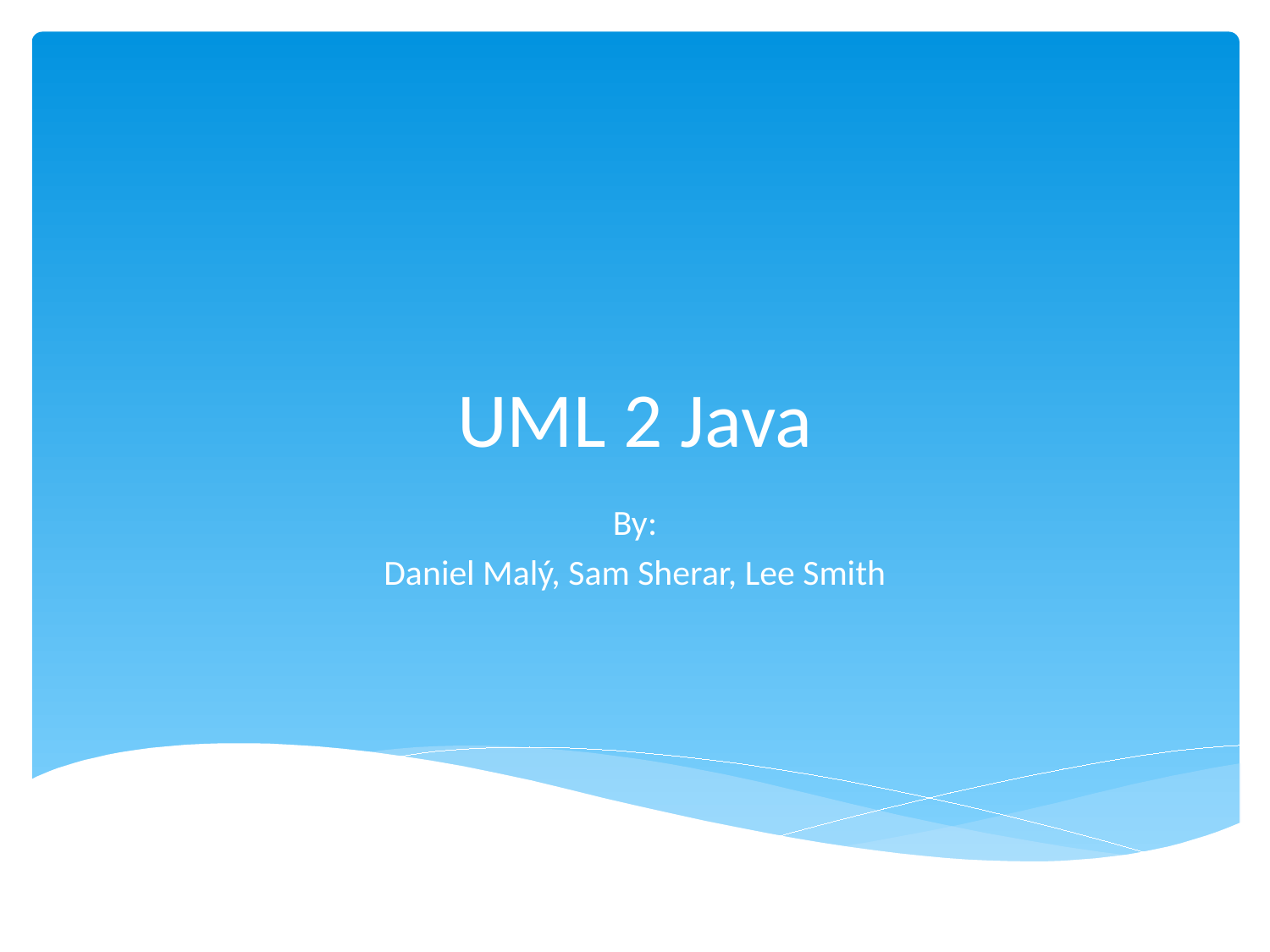

# UML 2 Java
By:
Daniel Malý, Sam Sherar, Lee Smith